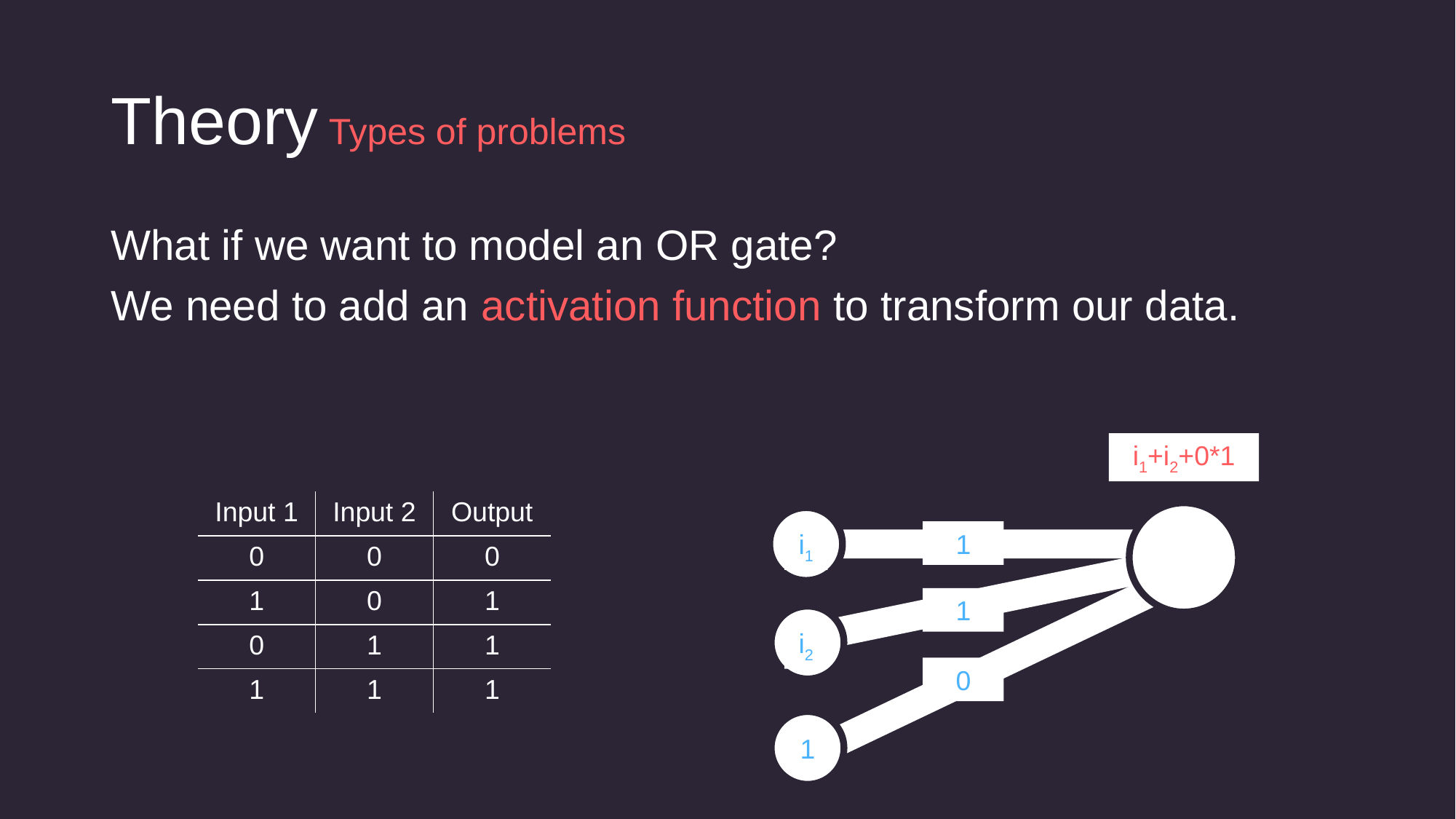

# Theory Types of problems
What if we want to model an OR gate?
We need to add an activation function to transform our data.
i1+i2+0*1
| Input 1 | Input 2 | Output |
| --- | --- | --- |
| 0 | 0 | 0 |
| 1 | 0 | 1 |
| 0 | 1 | 1 |
| 1 | 1 | 1 |

1
i1

1

i2

0

1